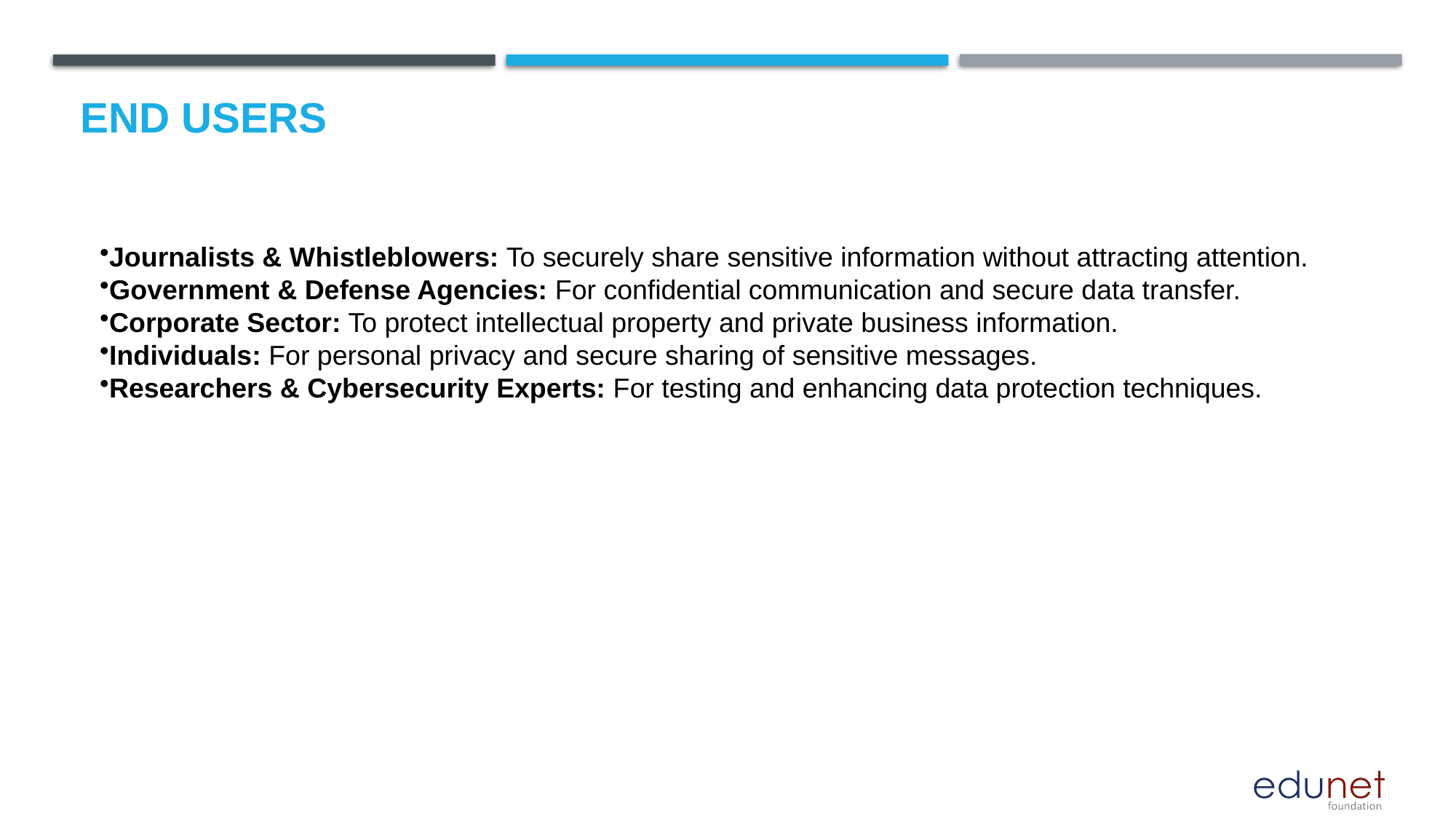

# End users
Journalists & Whistleblowers: To securely share sensitive information without attracting attention.
Government & Defense Agencies: For confidential communication and secure data transfer.
Corporate Sector: To protect intellectual property and private business information.
Individuals: For personal privacy and secure sharing of sensitive messages.
Researchers & Cybersecurity Experts: For testing and enhancing data protection techniques.